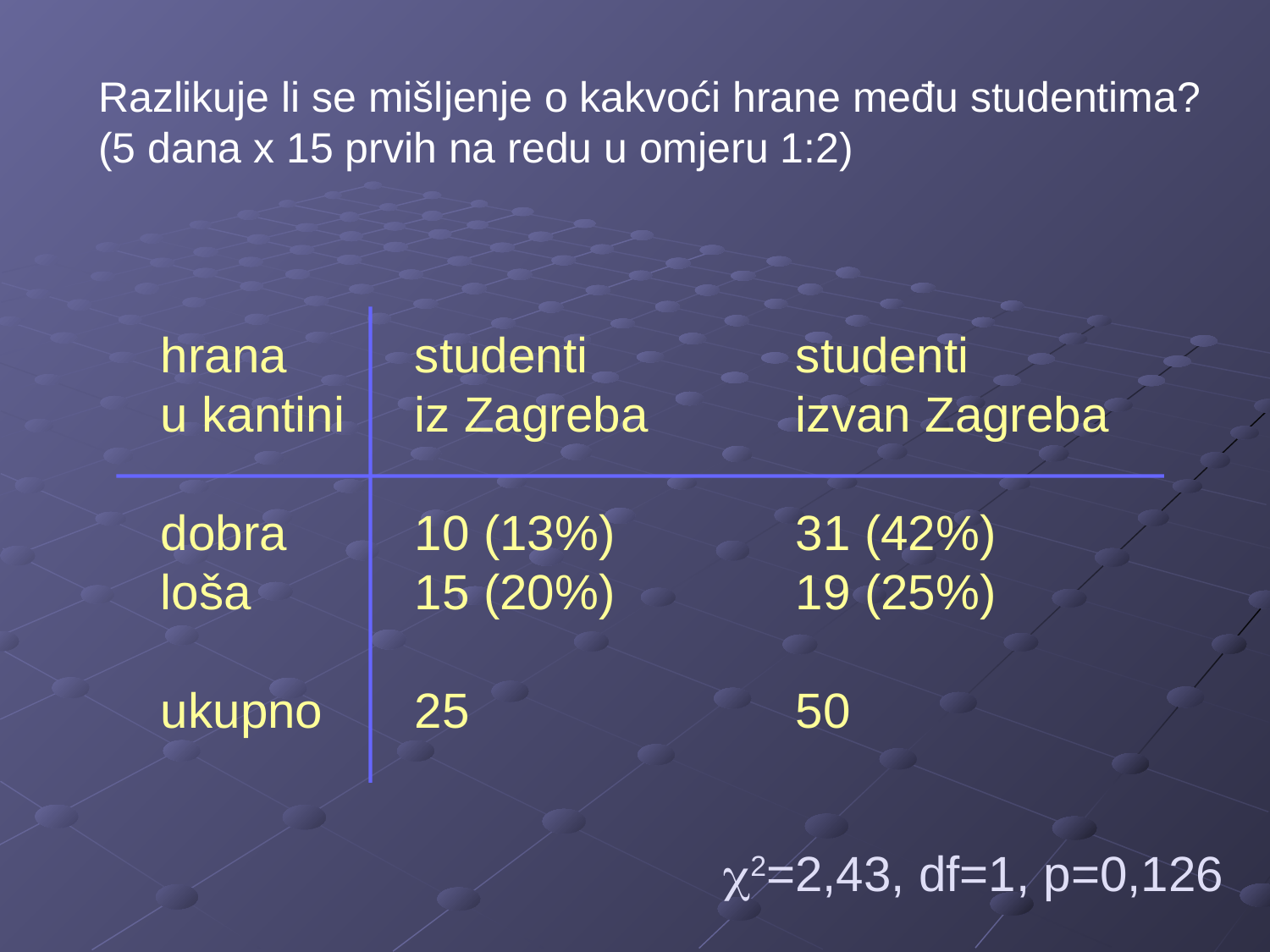

Razlikuje li se mišljenje o kakvoći hrane među studentima?
(5 dana x 15 prvih na redu u omjeru 1:2)

hrana		studenti		studenti
u kantini	iz Zagreba		izvan Zagreba

dobra		10 (13%) 		31 (42%)
loša		15 (20%)		19 (25%)

ukupno	25			50

χ2=2,43, df=1, p=0,126